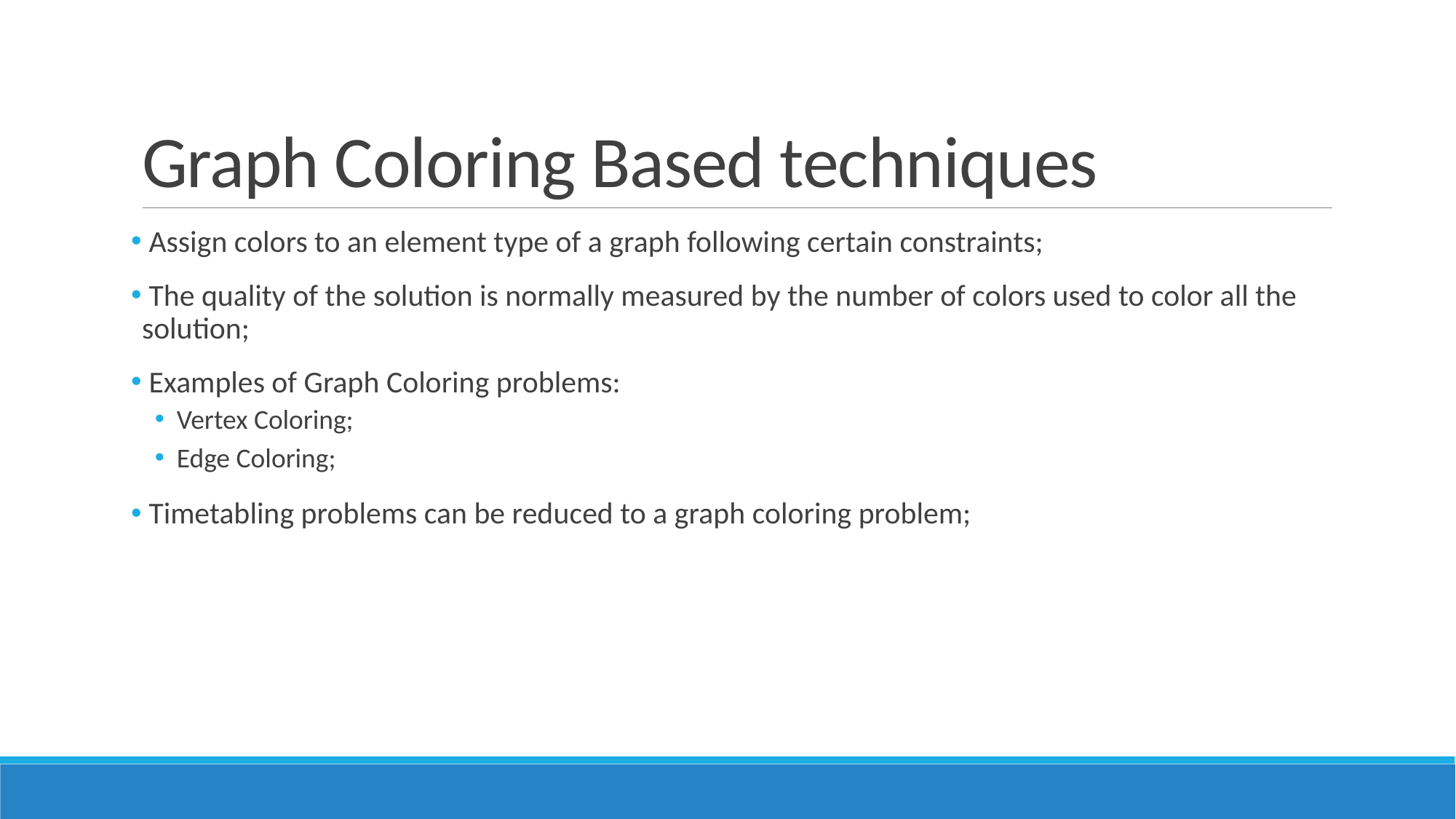

# Graph Coloring Based techniques
 Assign colors to an element type of a graph following certain constraints;
 The quality of the solution is normally measured by the number of colors used to color all the solution;
 Examples of Graph Coloring problems:
Vertex Coloring;
Edge Coloring;
 Timetabling problems can be reduced to a graph coloring problem;